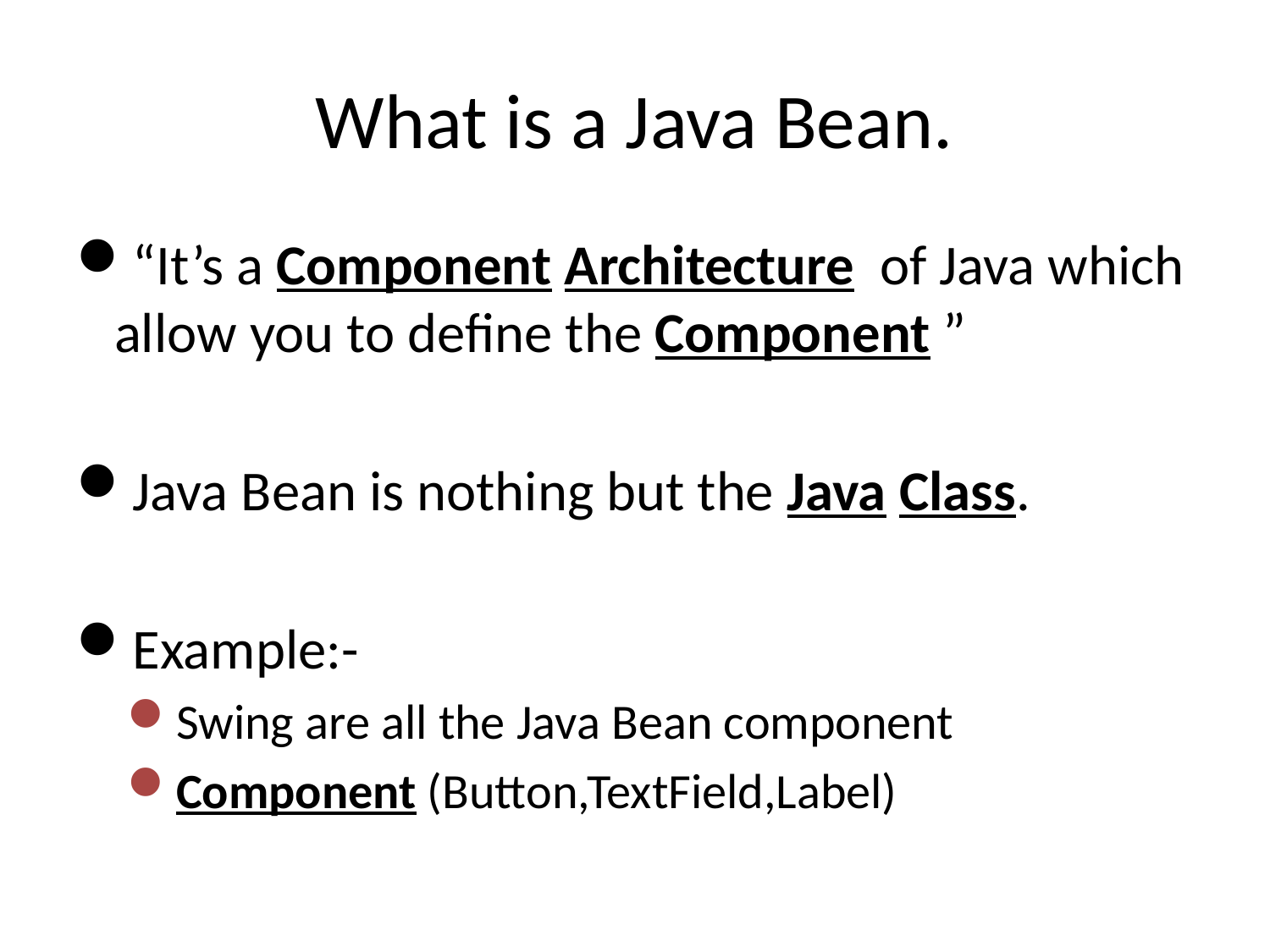

# What is a Java Bean.
“It’s a Component Architecture  of Java which allow you to define the Component ”

Java Bean is nothing but the Java Class.

Example:-
Swing are all the Java Bean component
Component (Button,TextField,Label)